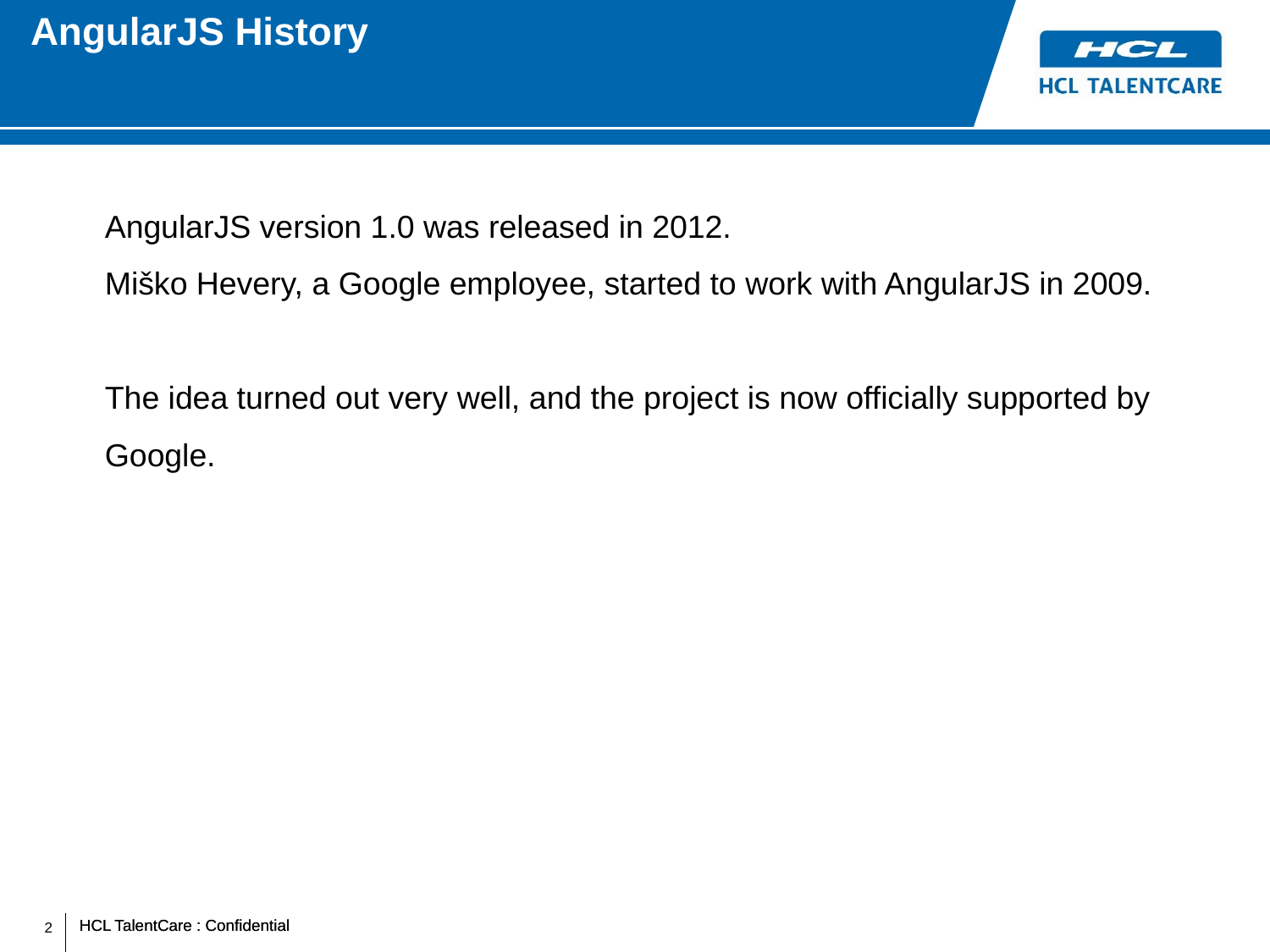

AngularJS History
AngularJS version 1.0 was released in 2012.
Miško Hevery, a Google employee, started to work with AngularJS in 2009.

The idea turned out very well, and the project is now officially supported by Google.